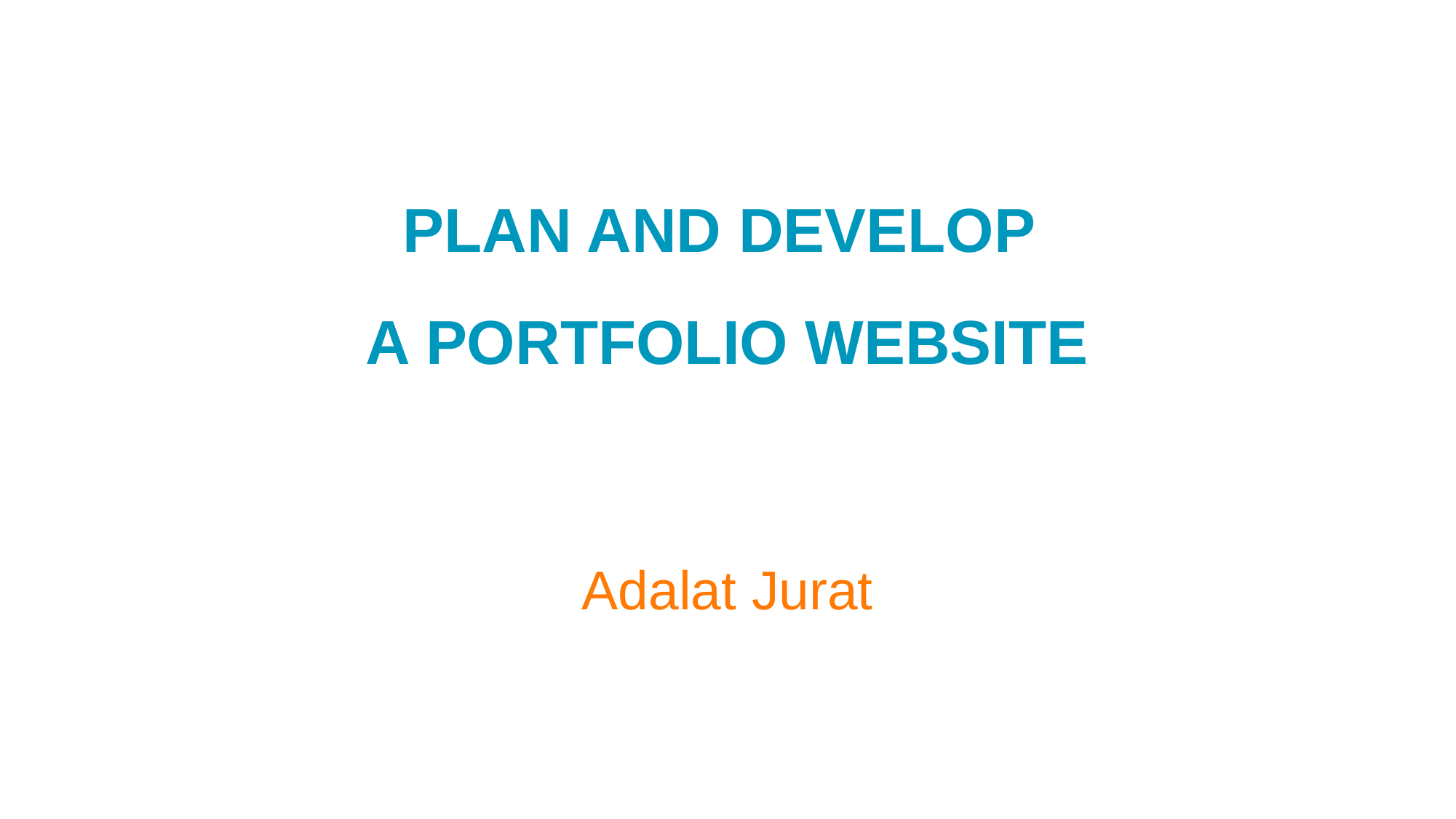

# PLAN AND DEVELOP A PORTFOLIO WEBSITE
Adalat Jurat